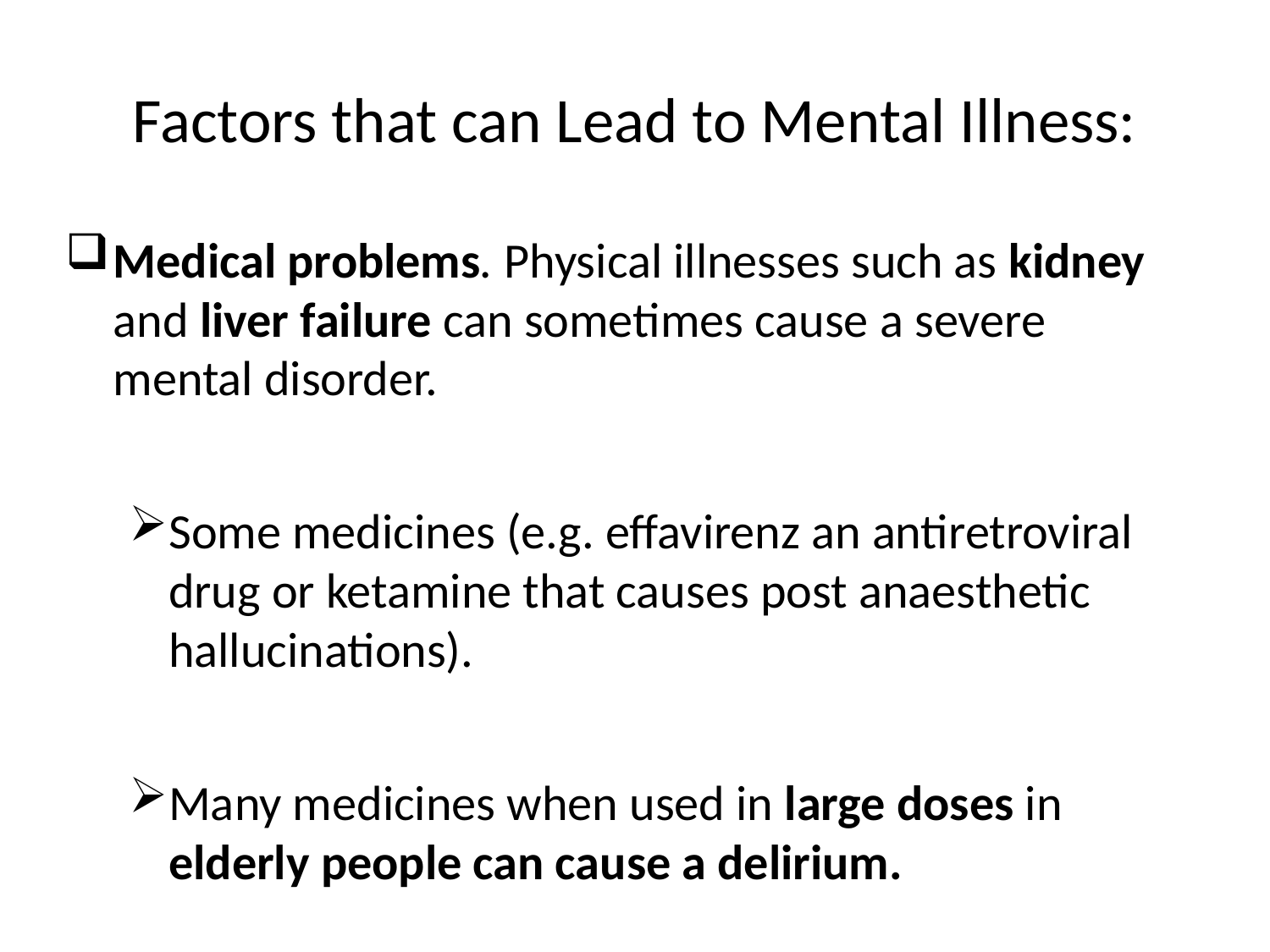

# Factors that can Lead to Mental Illness:
Medical problems. Physical illnesses such as kidney and liver failure can sometimes cause a severe mental disorder.

Some medicines (e.g. effavirenz an antiretroviral drug or ketamine that causes post anaesthetic hallucinations).

Many medicines when used in large doses in elderly people can cause a delirium.

27